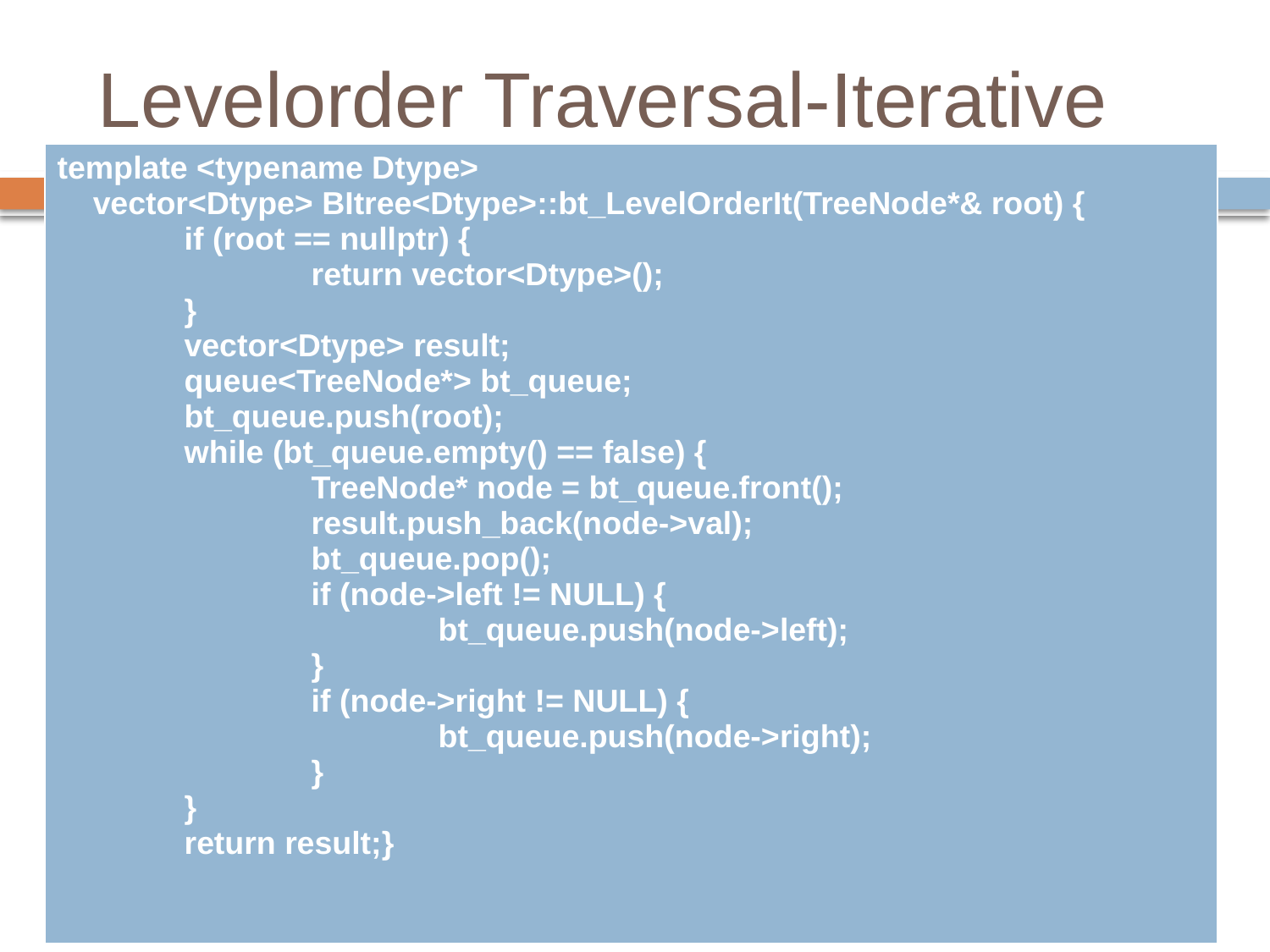

# Levelorder Traversal-Iterative
| template <typename Dtype> vector<Dtype> BItree<Dtype>::bt\_LevelOrderIt(TreeNode\*& root) { if (root == nullptr) { return vector<Dtype>(); } vector<Dtype> result; queue<TreeNode\*> bt\_queue; bt\_queue.push(root); while (bt\_queue.empty() == false) { TreeNode\* node = bt\_queue.front(); result.push\_back(node->val); bt\_queue.pop(); if (node->left != NULL) { bt\_queue.push(node->left); } if (node->right != NULL) { bt\_queue.push(node->right); } } return result;} |
| --- |